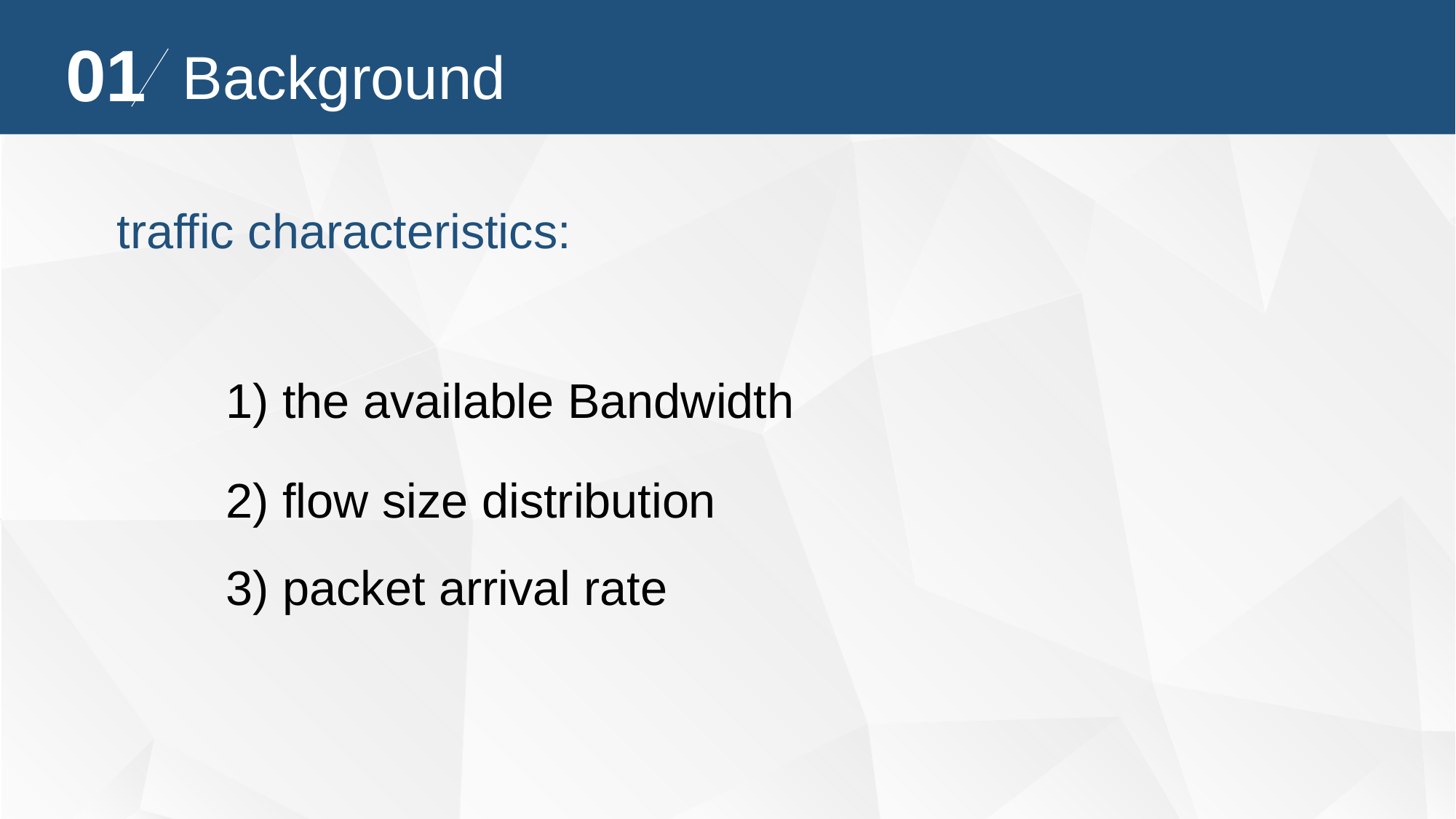

01
Background
traffic characteristics:

	1) the available Bandwidth
	2) flow size distribution
	3) packet arrival rate